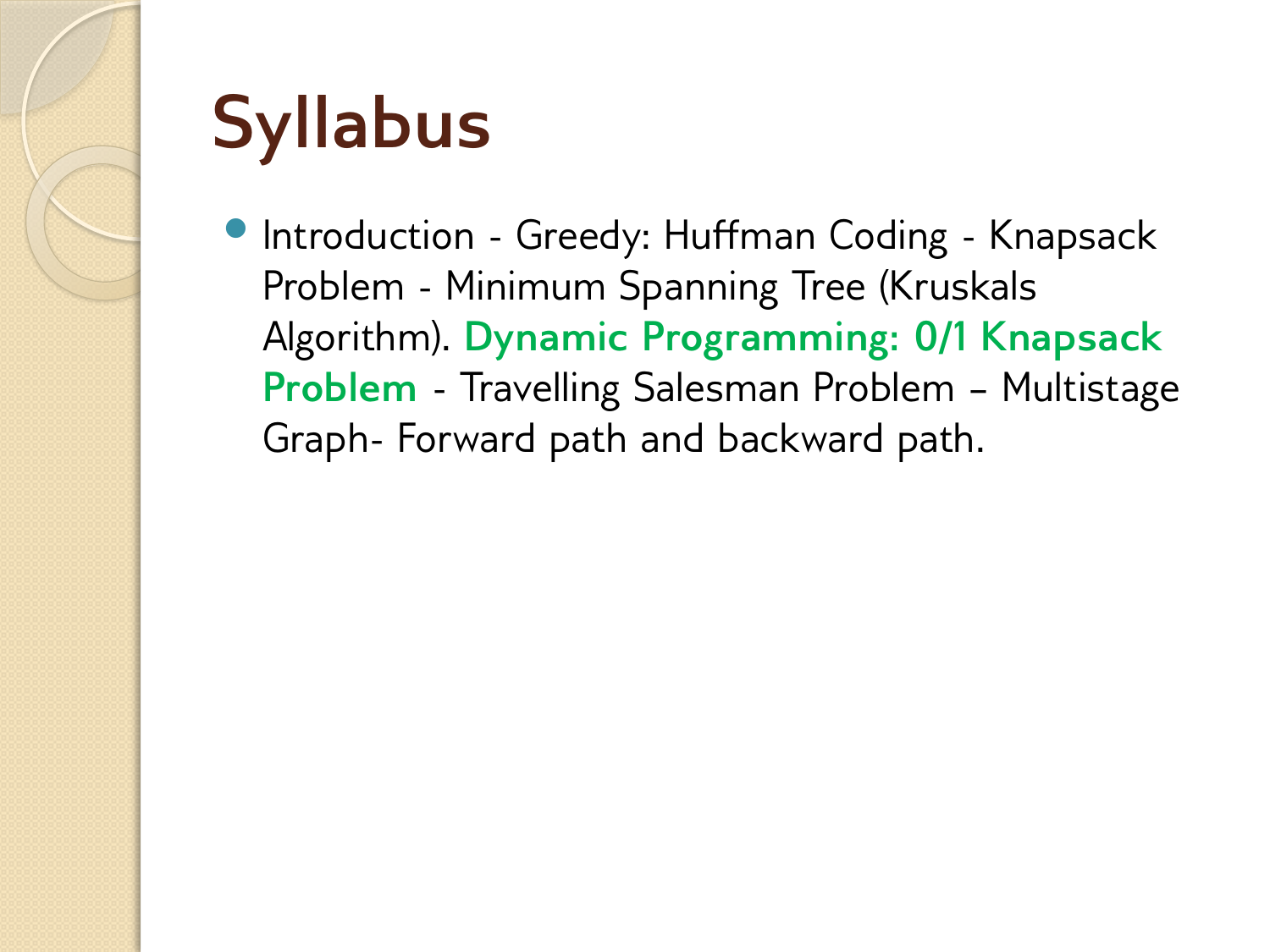

# Syllabus
Introduction - Greedy: Huffman Coding - Knapsack Problem - Minimum Spanning Tree (Kruskals Algorithm). Dynamic Programming: 0/1 Knapsack Problem - Travelling Salesman Problem – Multistage Graph- Forward path and backward path.